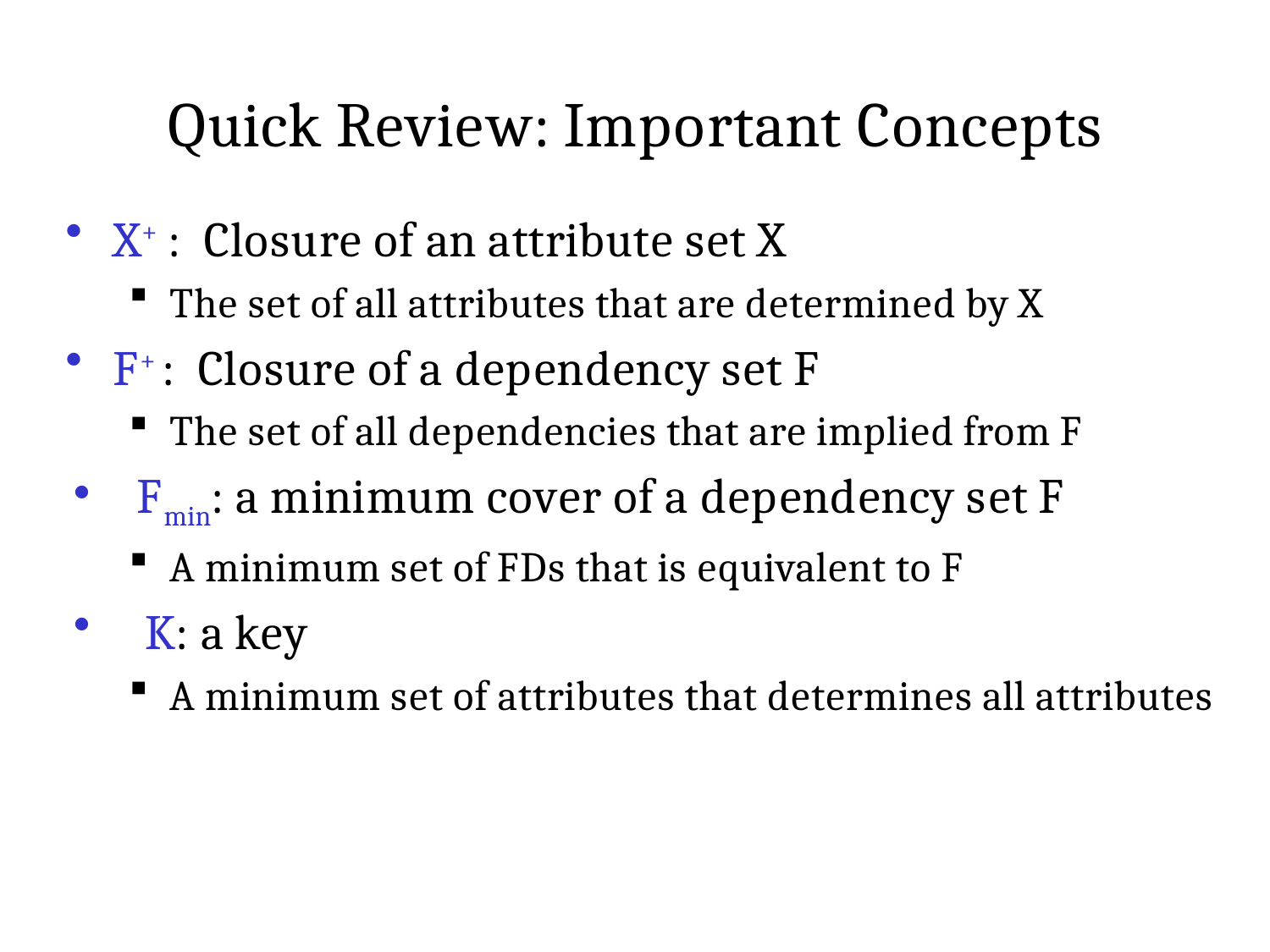

# Quick Review: Important Concepts
X+ :  Closure of an attribute set X
The set of all attributes that are determined by X
F+ :  Closure of a dependency set F
The set of all dependencies that are implied from F
Fmin: a minimum cover of a dependency set F
A minimum set of FDs that is equivalent to F
K: a key
A minimum set of attributes that determines all attributes